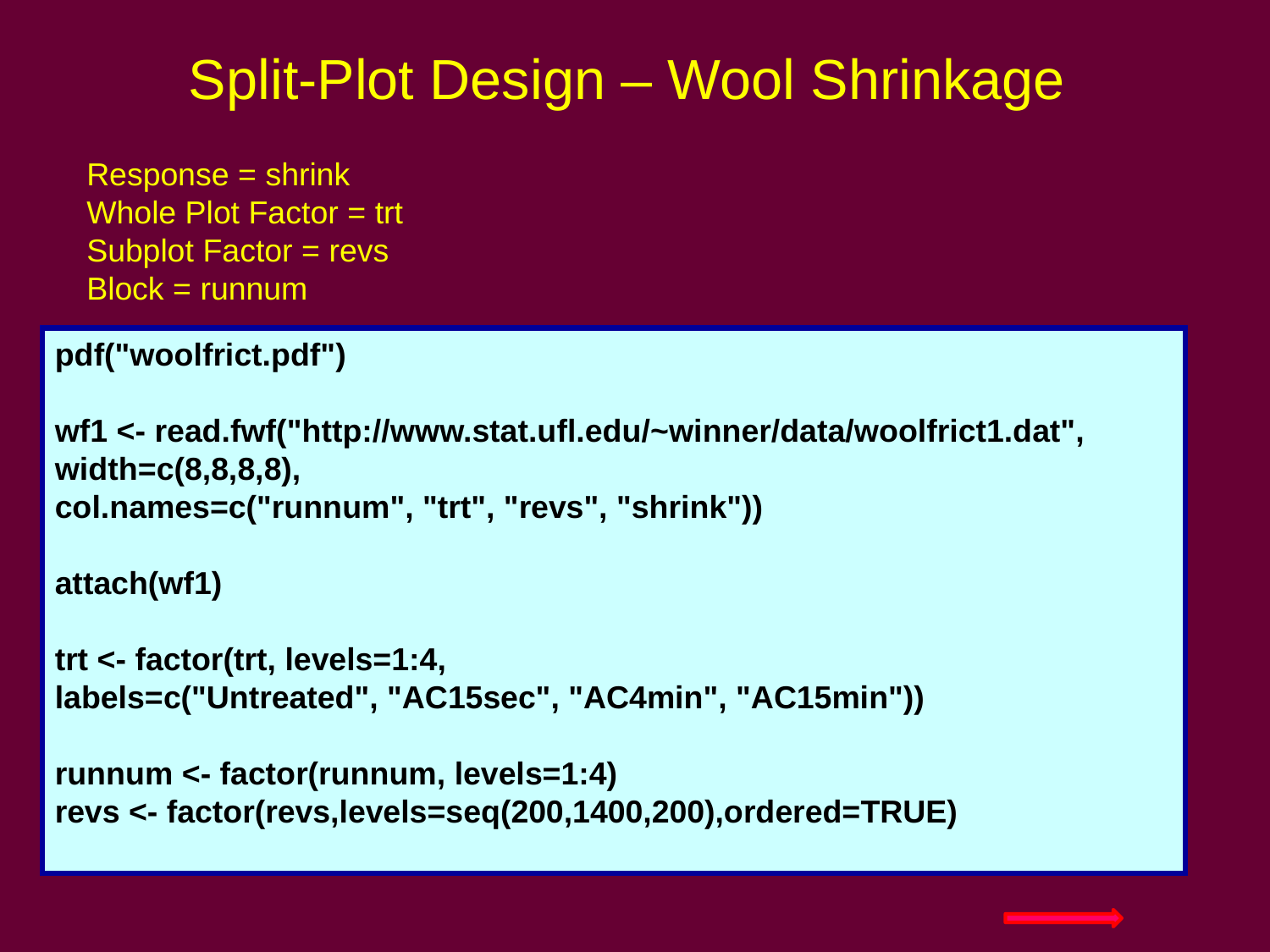

# Split-Plot Design – Wool Shrinkage
Response = shrink
Whole Plot Factor = trt
Subplot Factor = revs
Block = runnum
pdf("woolfrict.pdf")

wf1 <- read.fwf("http://www.stat.ufl.edu/~winner/data/woolfrict1.dat",
width=c(8,8,8,8),
col.names=c("runnum", "trt", "revs", "shrink"))

attach(wf1)

trt <- factor(trt, levels=1:4,
labels=c("Untreated", "AC15sec", "AC4min", "AC15min"))

runnum <- factor(runnum, levels=1:4)
revs <- factor(revs,levels=seq(200,1400,200),ordered=TRUE)